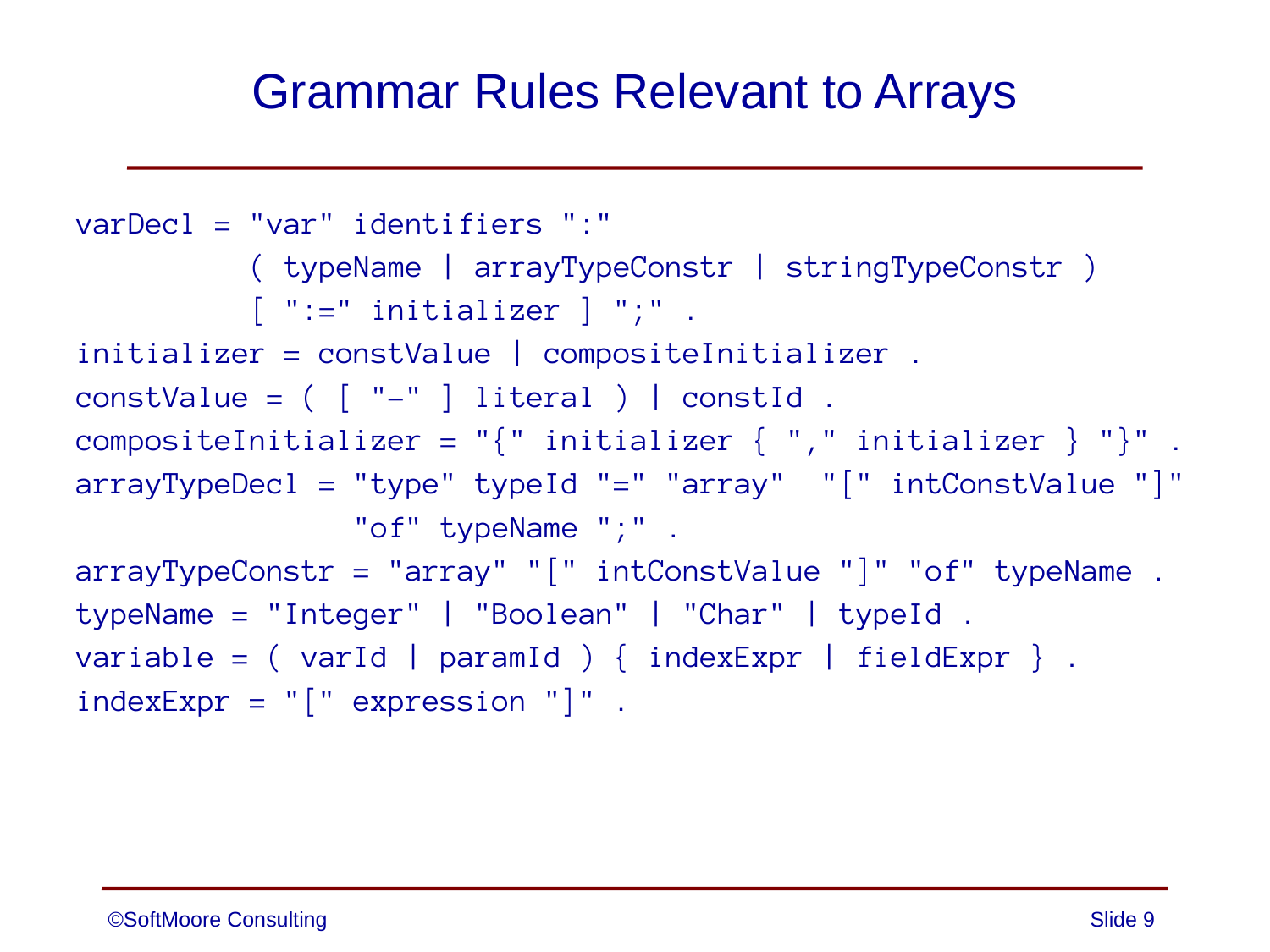

# Grammar Rules Relevant to Arrays
varDecl = "var" identifiers ":"
          ( typeName | arrayTypeConstr | stringTypeConstr )
          [ ":=" initializer ] ";" .
initializer = constValue | compositeInitializer .
constValue = ( [ "-" ] literal ) | constId .
compositeInitializer = "{" initializer { "," initializer } "}" .
arrayTypeDecl = "type" typeId "=" "array"  "[" intConstValue "]"
                "of" typeName ";" .
arrayTypeConstr = "array" "[" intConstValue "]" "of" typeName .
typeName = "Integer" | "Boolean" | "Char" | typeId .
variable = ( varId | paramId ) { indexExpr | fieldExpr } .
indexExpr = "[" expression "]" .
©SoftMoore Consulting
Slide 9